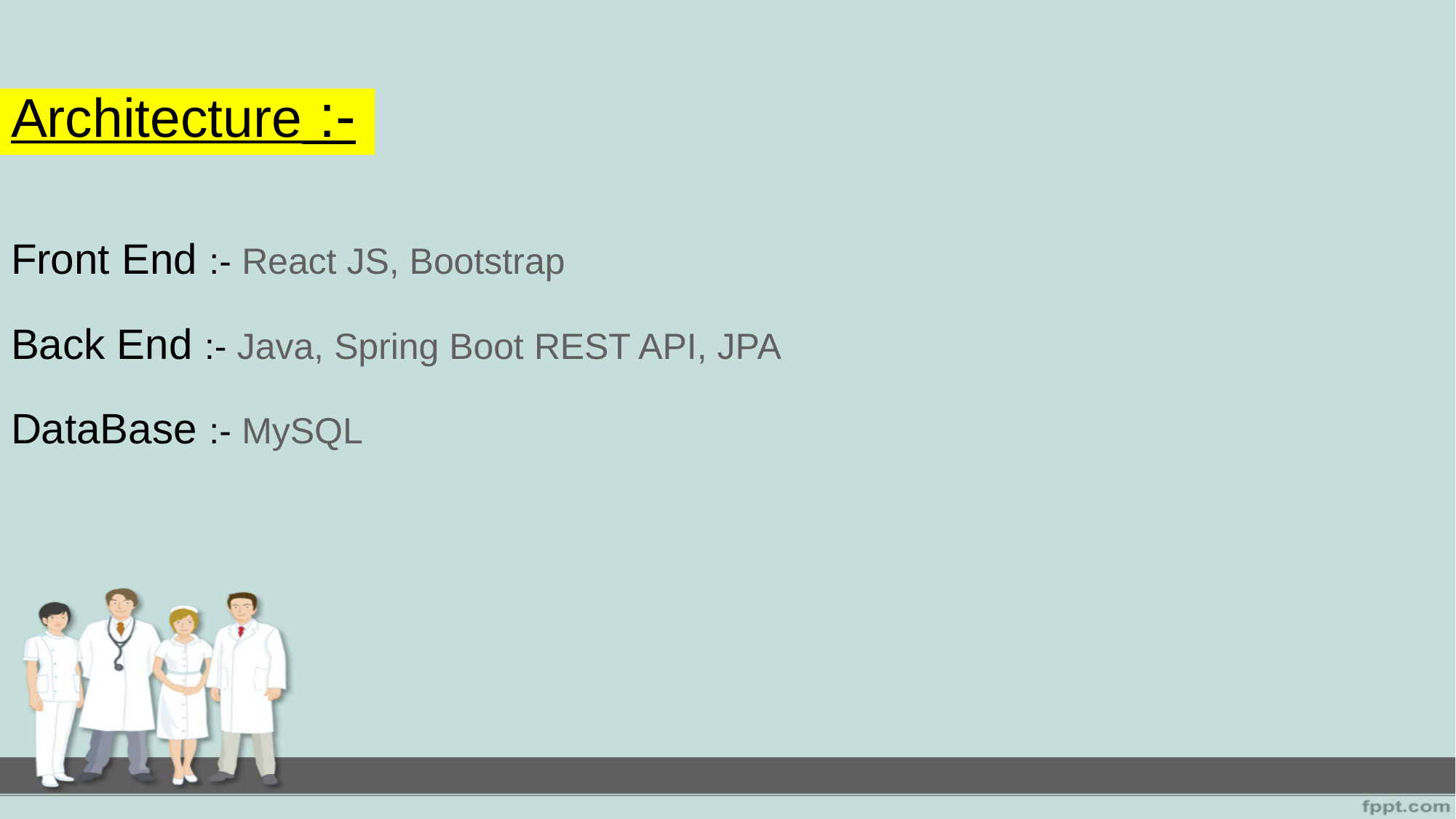

# Architecture :-
Front End :- React JS, Bootstrap
Back End :- Java, Spring Boot REST API, JPA
DataBase :- MySQL